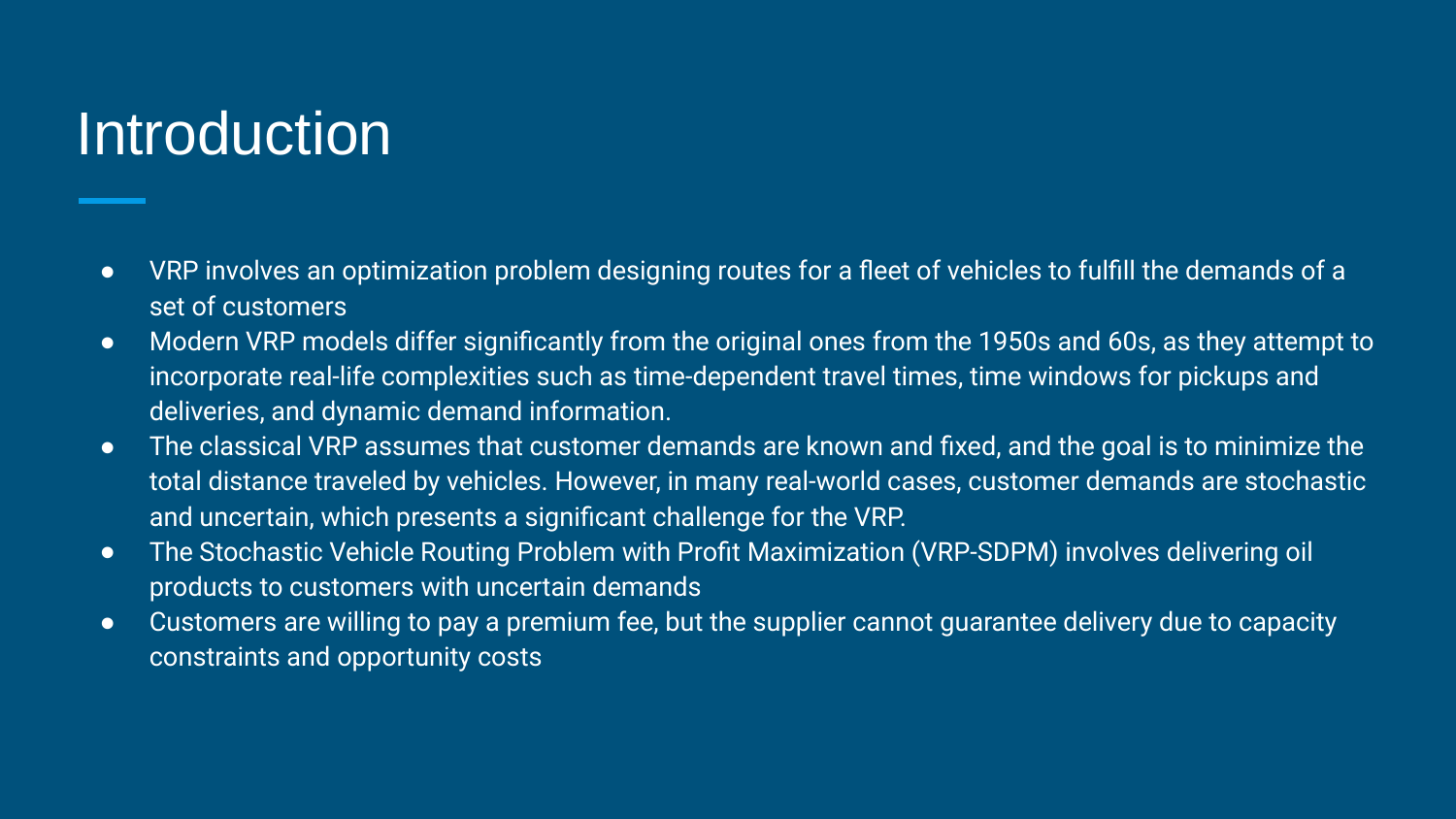

# Introduction
VRP involves an optimization problem designing routes for a fleet of vehicles to fulfill the demands of a set of customers
Modern VRP models differ significantly from the original ones from the 1950s and 60s, as they attempt to incorporate real-life complexities such as time-dependent travel times, time windows for pickups and deliveries, and dynamic demand information.
The classical VRP assumes that customer demands are known and fixed, and the goal is to minimize the total distance traveled by vehicles. However, in many real-world cases, customer demands are stochastic and uncertain, which presents a significant challenge for the VRP.
The Stochastic Vehicle Routing Problem with Profit Maximization (VRP-SDPM) involves delivering oil products to customers with uncertain demands
Customers are willing to pay a premium fee, but the supplier cannot guarantee delivery due to capacity constraints and opportunity costs